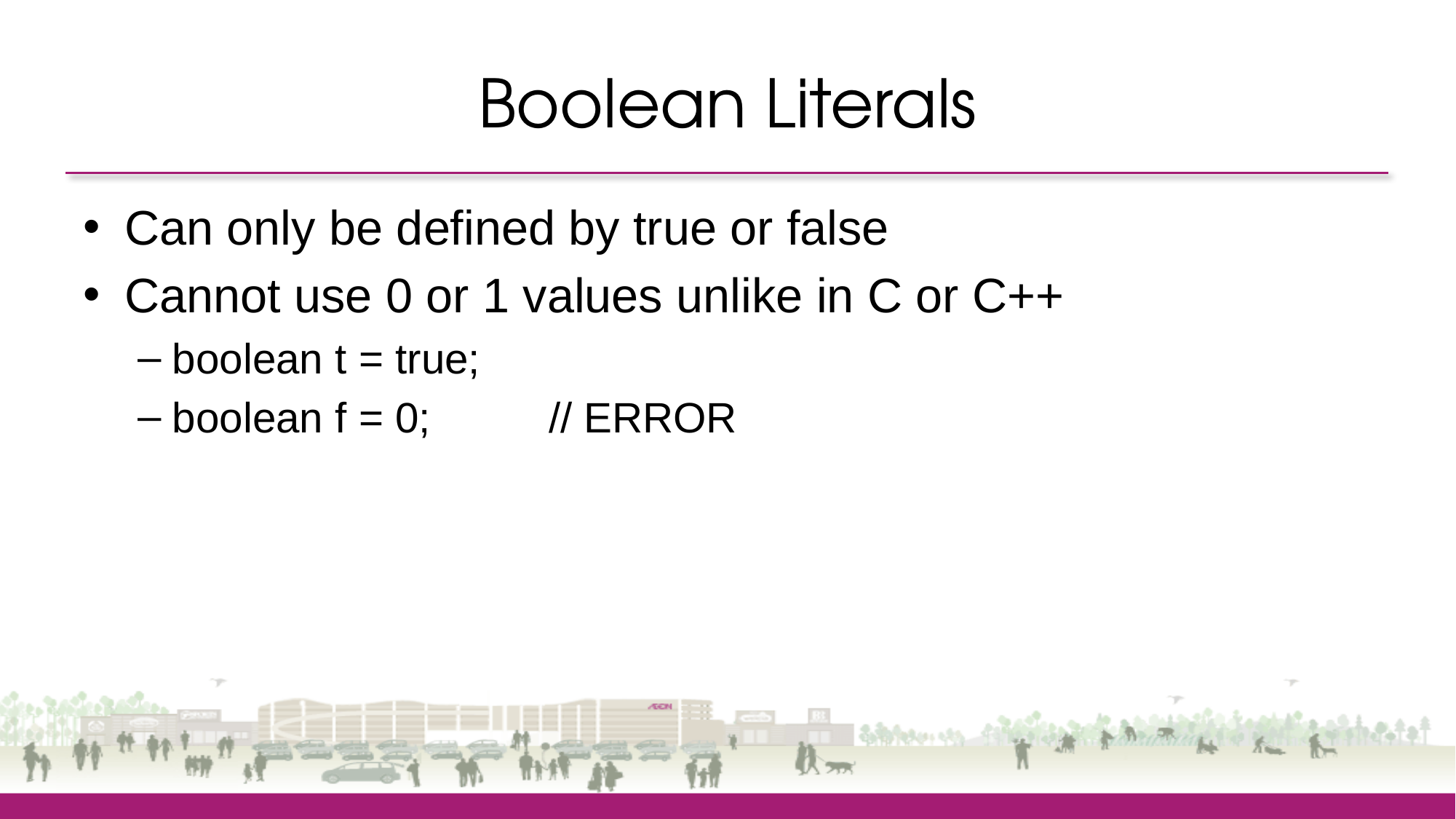

# Boolean Literals
Can only be defined by true or false
Cannot use 0 or 1 values unlike in C or C++
boolean t = true;
boolean f = 0;          // ERROR